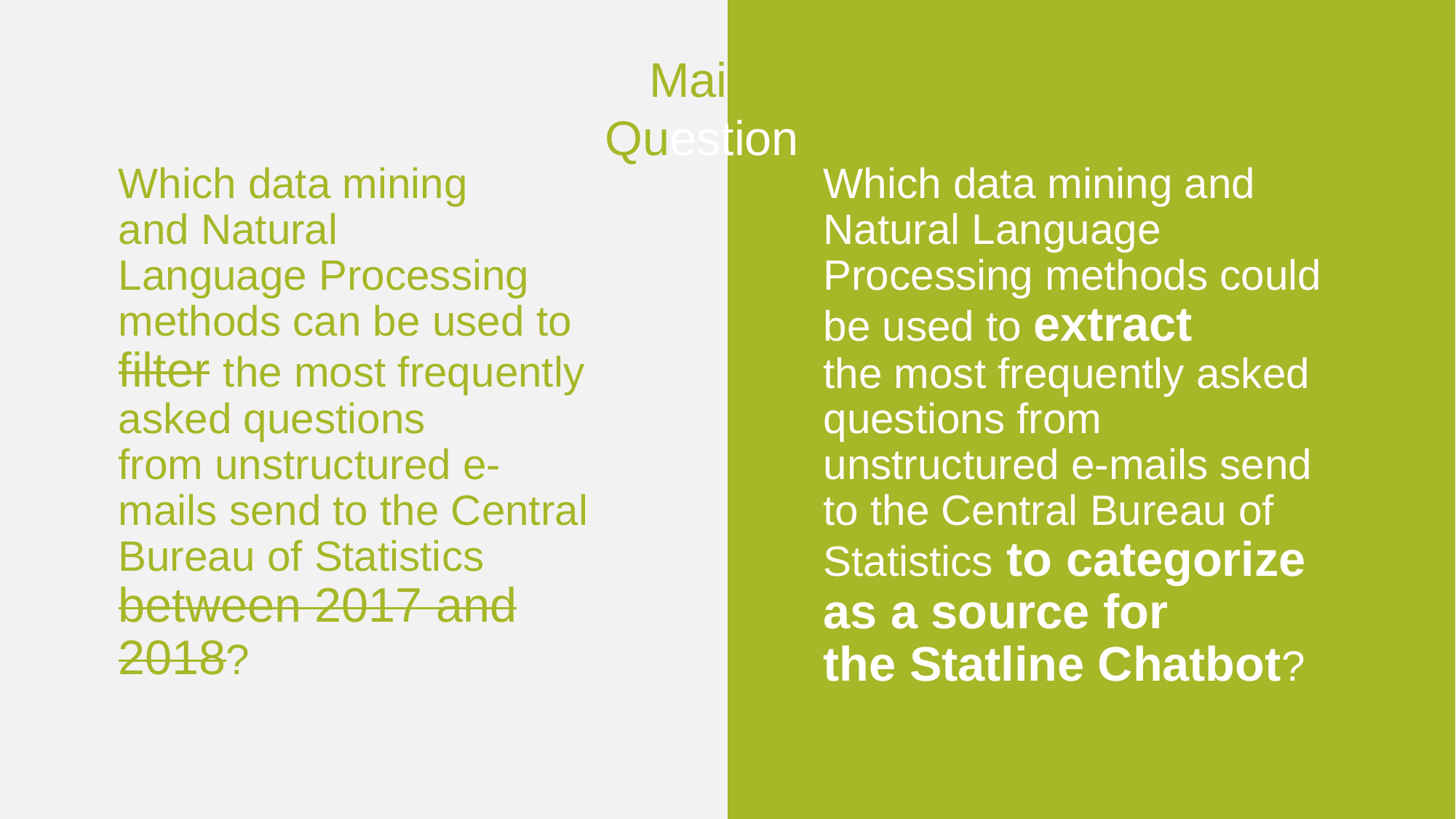

Main Question
# Which data mining and Natural Language Processing methods can be used to filter the most frequently asked questions from unstructured e-mails send to the Central Bureau of Statistics between 2017 and 2018?
Which data mining and Natural Language Processing methods could be used to extract the most frequently asked questions from unstructured e-mails send to the Central Bureau of Statistics to categorize as a source for the Statline Chatbot?